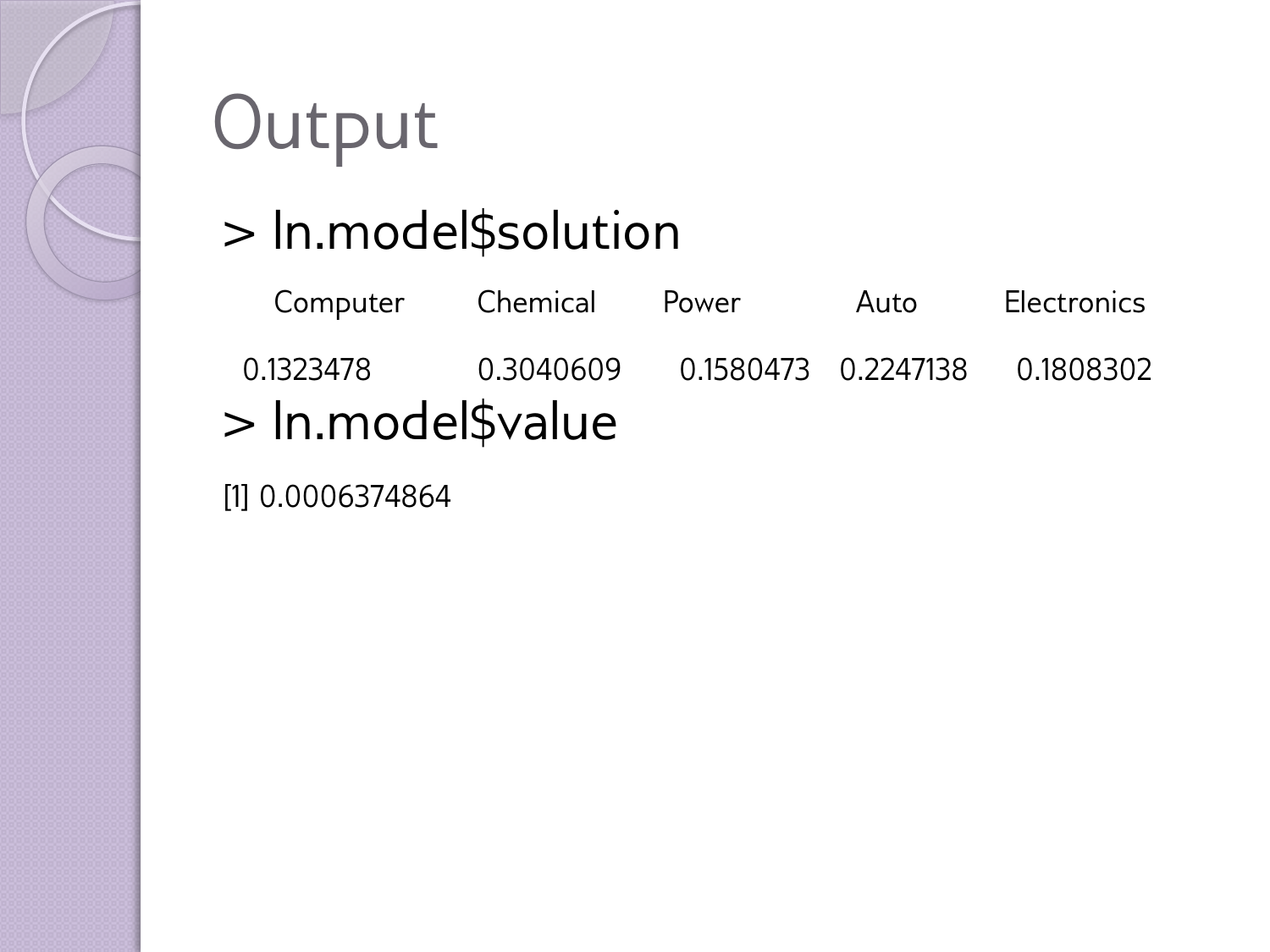

# Output
> ln.model$solution
   Computer    	Chemical       Power            Auto 	  Electronics
  0.1323478   	0.3040609      0.1580473   0.2247138     0.1808302
> ln.model$value
[1] 0.0006374864